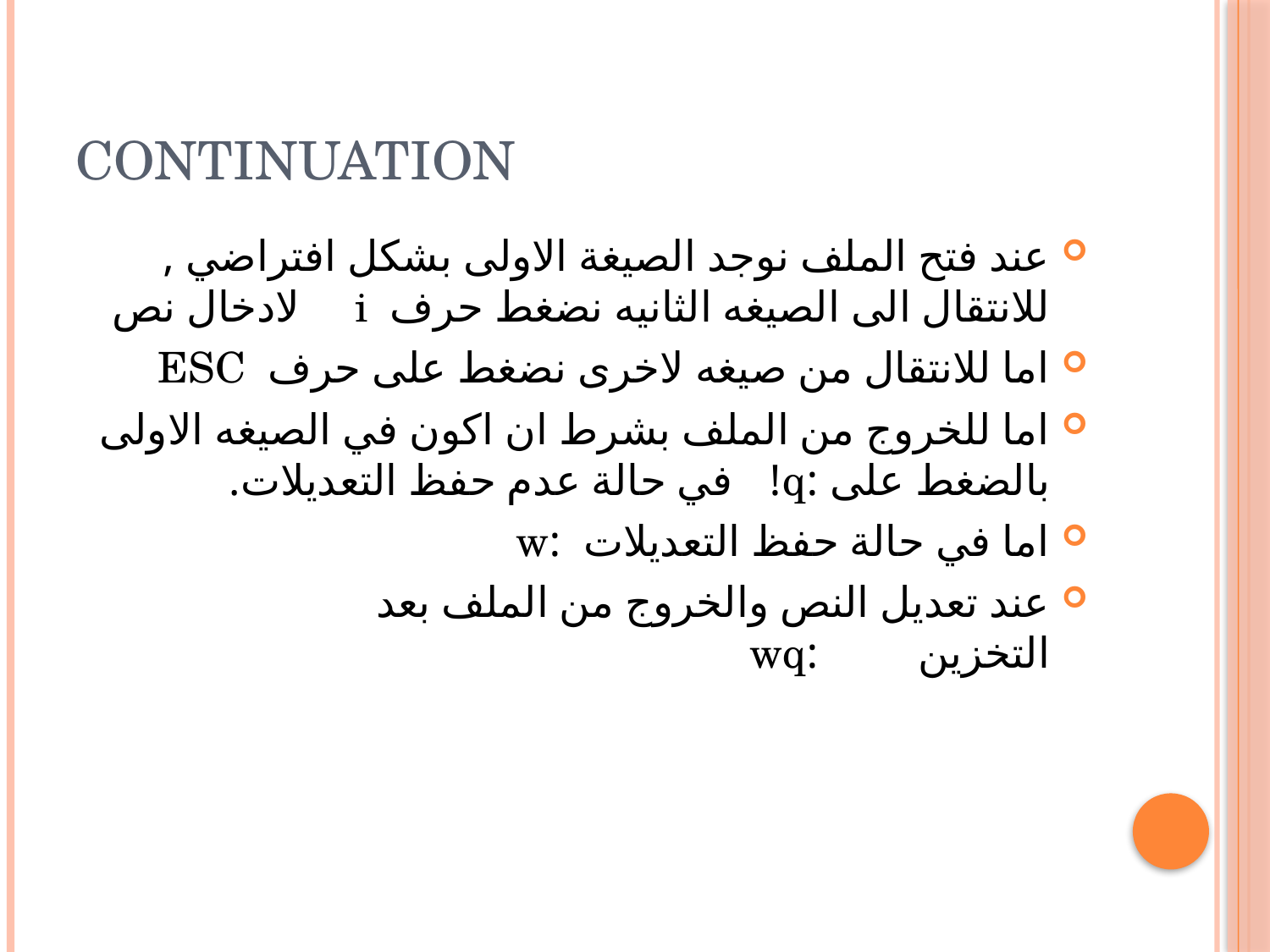

# continuation
عند فتح الملف نوجد الصيغة الاولى بشكل افتراضي , للانتقال الى الصيغه الثانيه نضغط حرف  i     لادخال نص
اما للانتقال من صيغه لاخرى نضغط على حرف  ESC
اما للخروج من الملف بشرط ان اكون في الصيغه الاولى بالضغط على :q!   في حالة عدم حفظ التعديلات.
اما في حالة حفظ التعديلات  :w
عند تعديل النص والخروج من الملف بعد التخزين         :wq